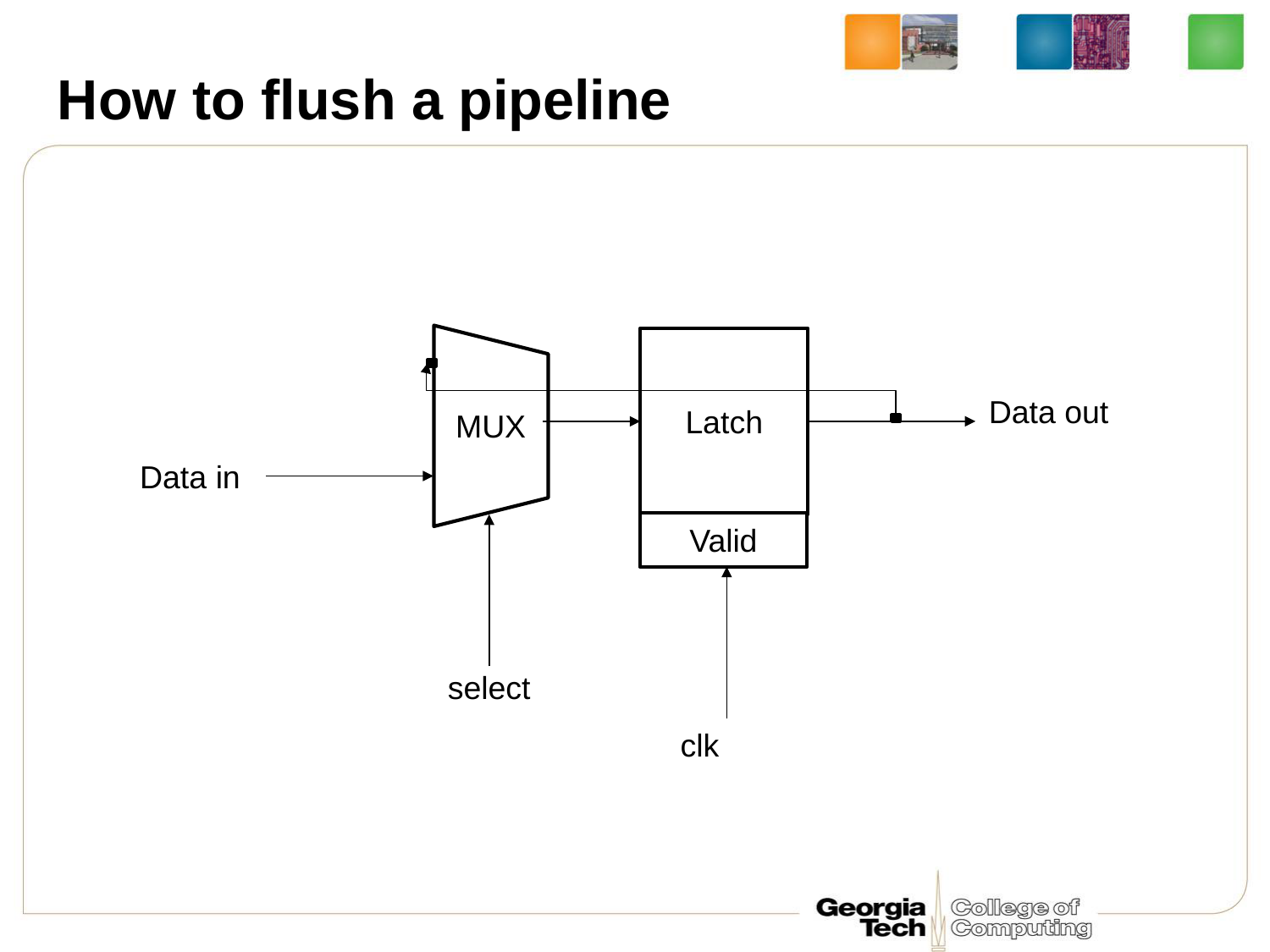

# How to flush a pipeline

Latch

Data out
MUX

Data in
Valid
select
clk